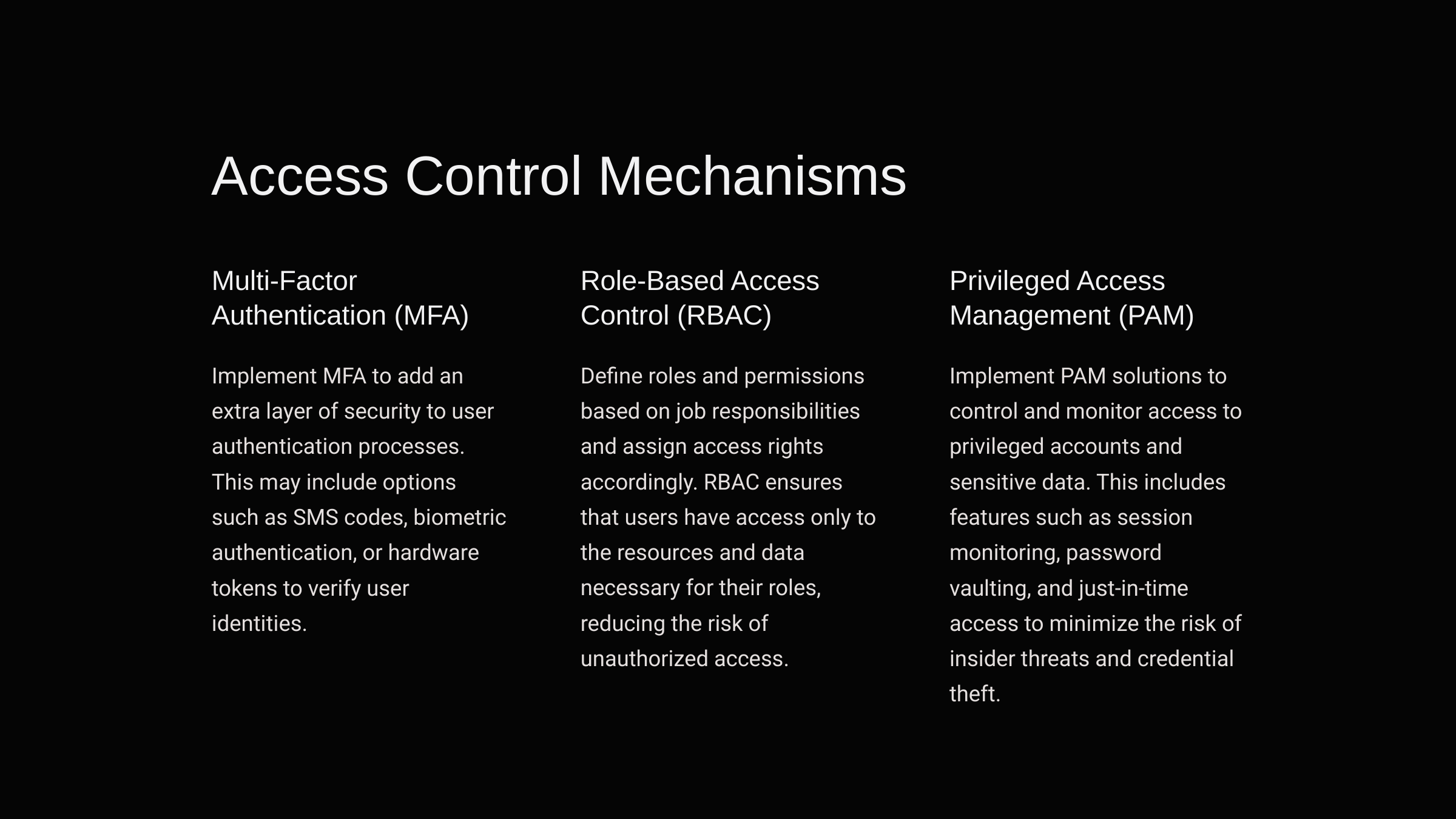

Access Control Mechanisms
Multi-Factor Authentication (MFA)
Role-Based Access Control (RBAC)
Privileged Access Management (PAM)
Implement MFA to add an extra layer of security to user authentication processes. This may include options such as SMS codes, biometric authentication, or hardware tokens to verify user identities.
Define roles and permissions based on job responsibilities and assign access rights accordingly. RBAC ensures that users have access only to the resources and data necessary for their roles, reducing the risk of unauthorized access.
Implement PAM solutions to control and monitor access to privileged accounts and sensitive data. This includes features such as session monitoring, password vaulting, and just-in-time access to minimize the risk of insider threats and credential theft.